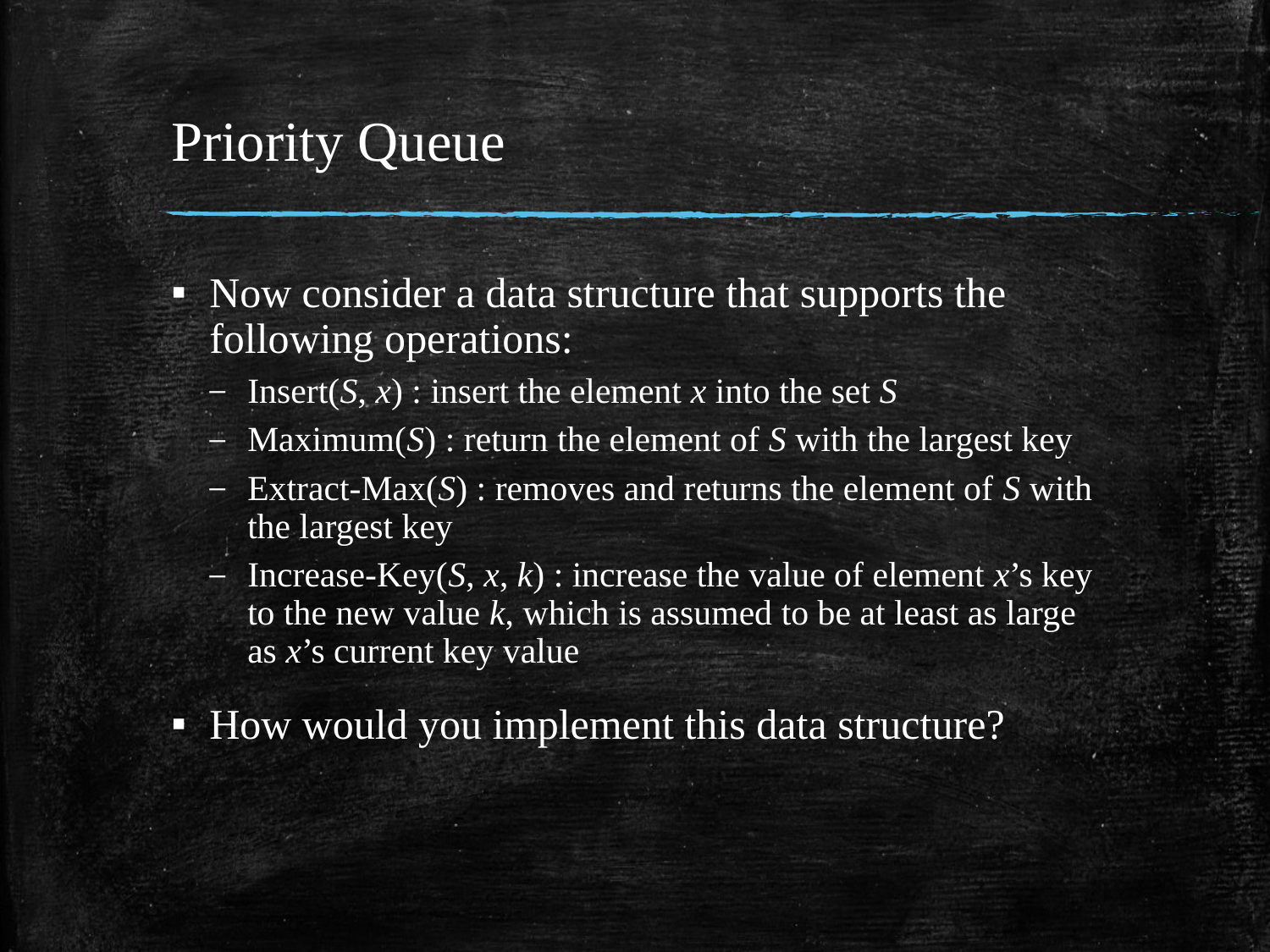

# Priority Queue
Now consider a data structure that supports the following operations:
Insert(S, x) : insert the element x into the set S
Maximum(S) : return the element of S with the largest key
Extract-Max(S) : removes and returns the element of S with the largest key
Increase-Key(S, x, k) : increase the value of element x’s key to the new value k, which is assumed to be at least as large as x’s current key value
How would you implement this data structure?